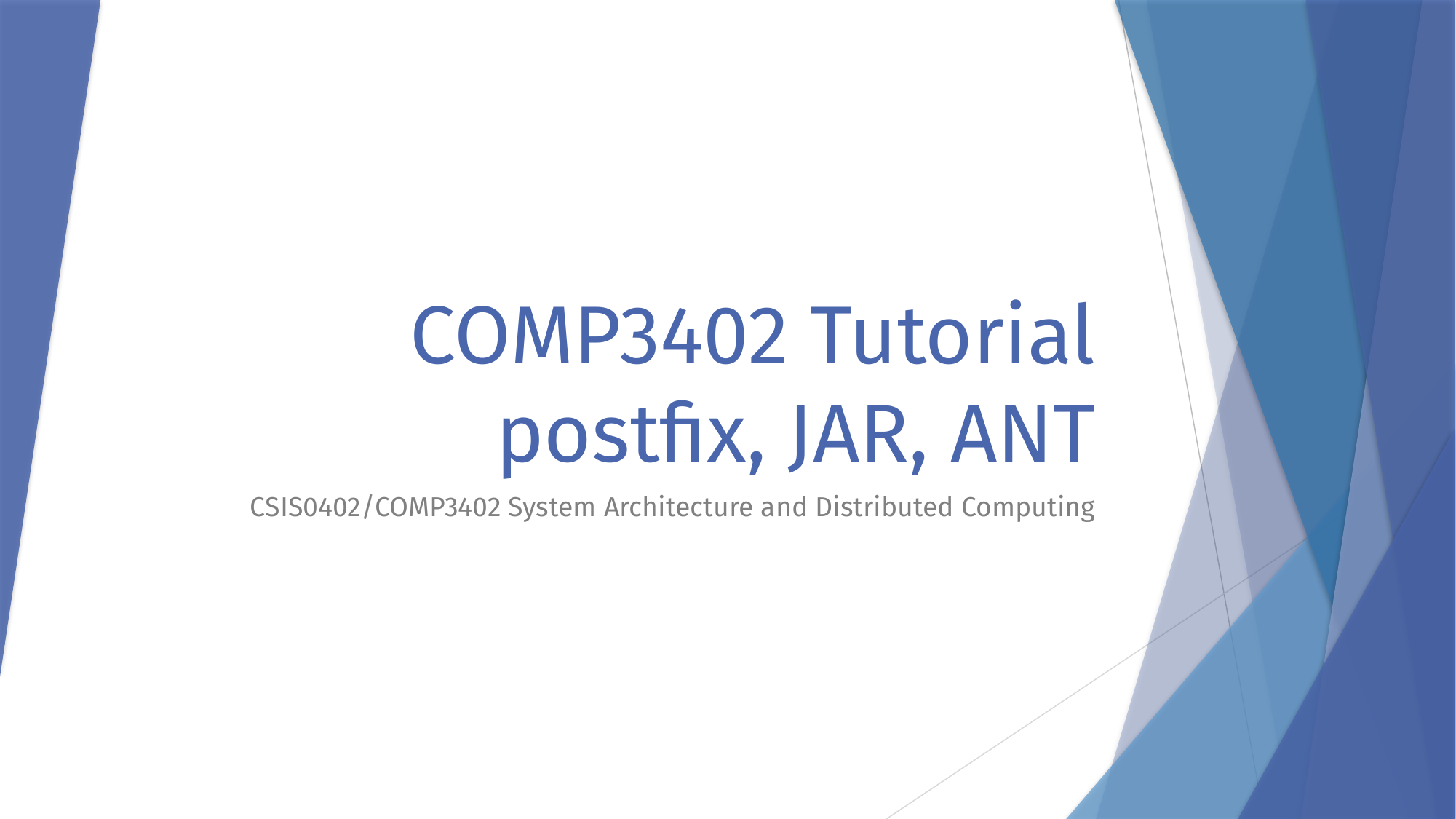

# COMP3402 Tutorial postfix, JAR, ANT
CSIS0402/COMP3402 System Architecture and Distributed Computing